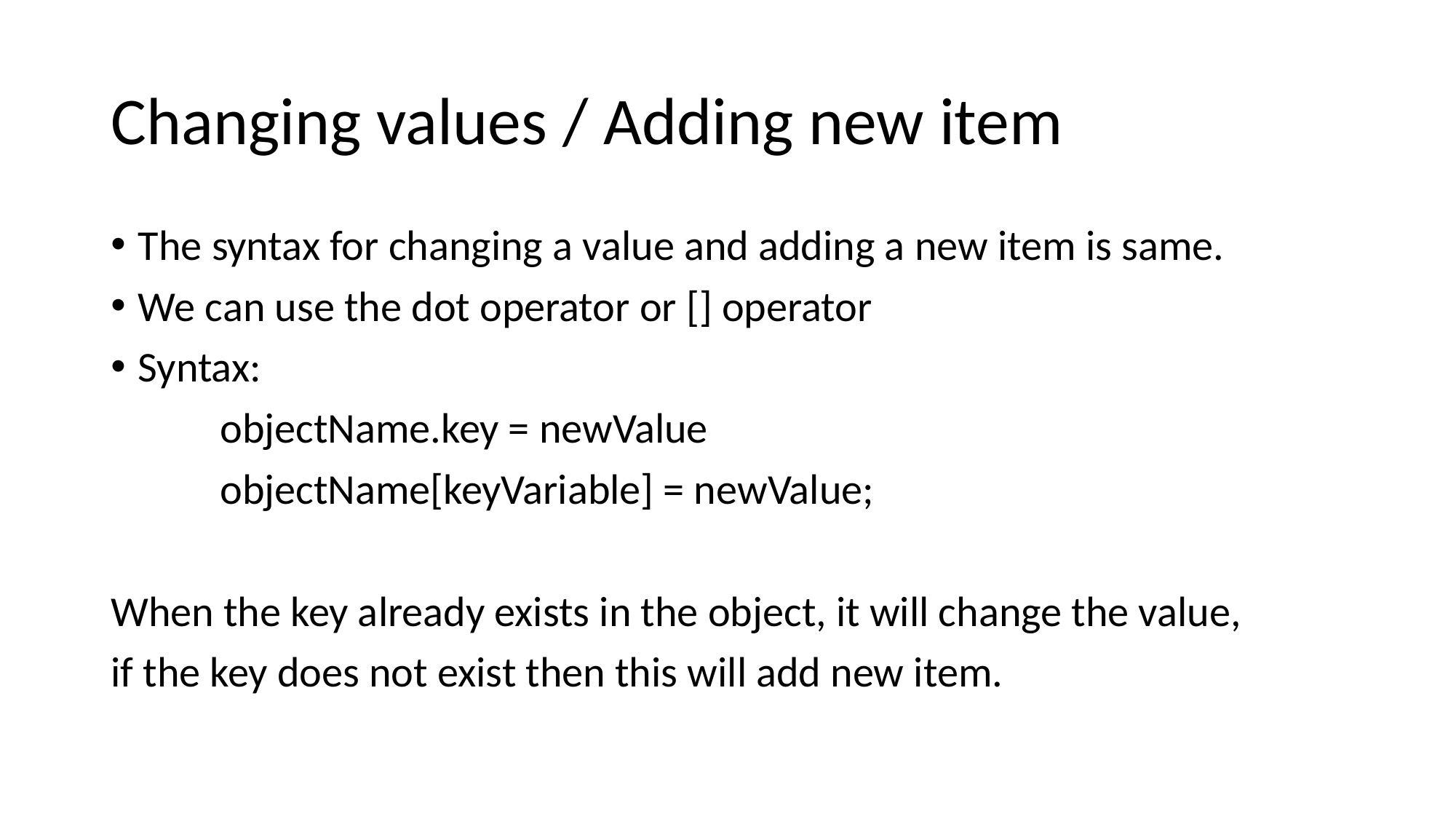

# Changing values / Adding new item
The syntax for changing a value and adding a new item is same.
We can use the dot operator or [] operator
Syntax:
	objectName.key = newValue
	objectName[keyVariable] = newValue;

When the key already exists in the object, it will change the value,
if the key does not exist then this will add new item.